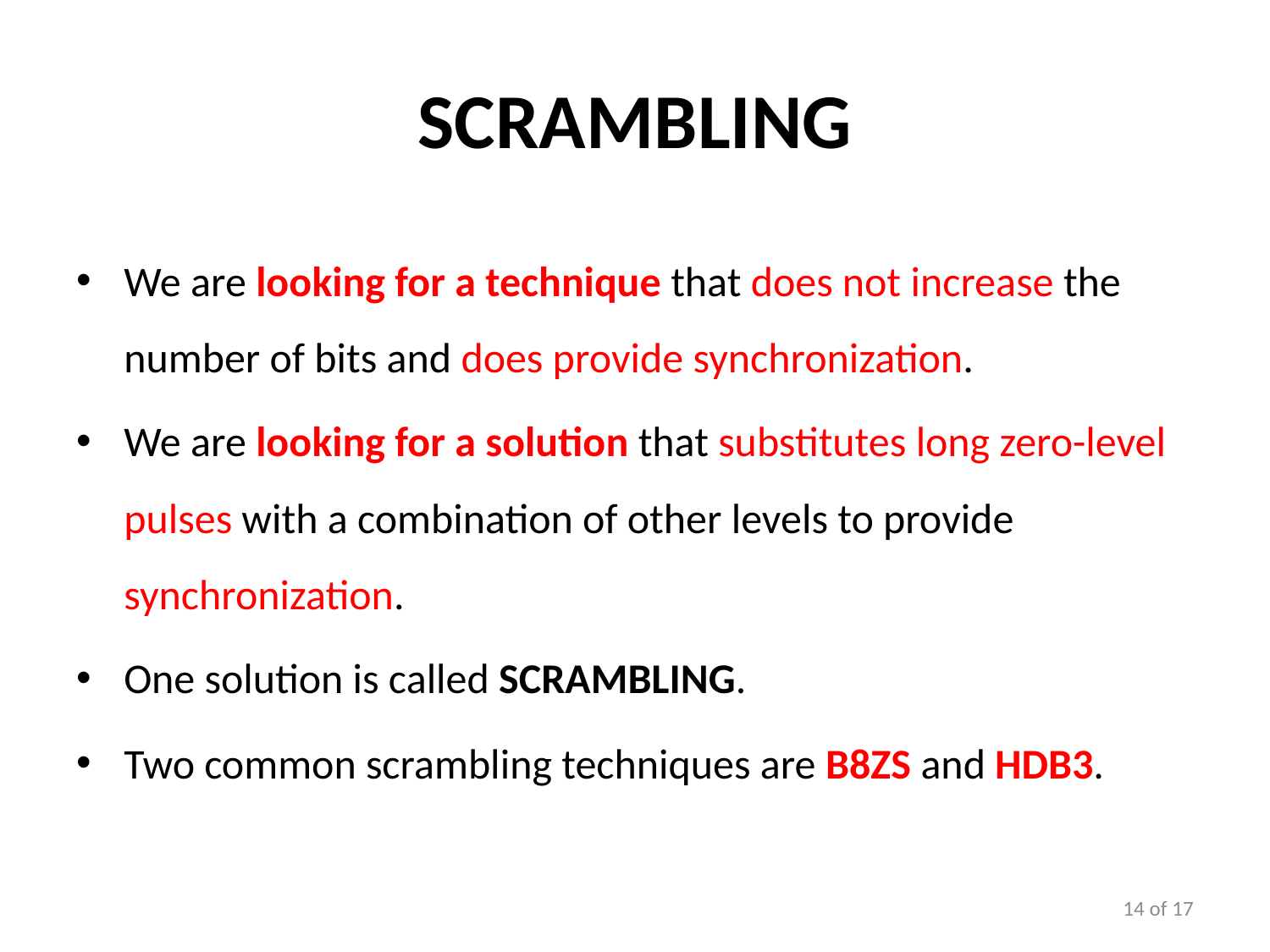

# Scrambling
We are looking for a technique that does not increase the number of bits and does provide synchronization.
We are looking for a solution that substitutes long zero-level pulses with a combination of other levels to provide synchronization.
One solution is called scrambling.
Two common scrambling techniques are B8ZS and HDB3.
14 of 17